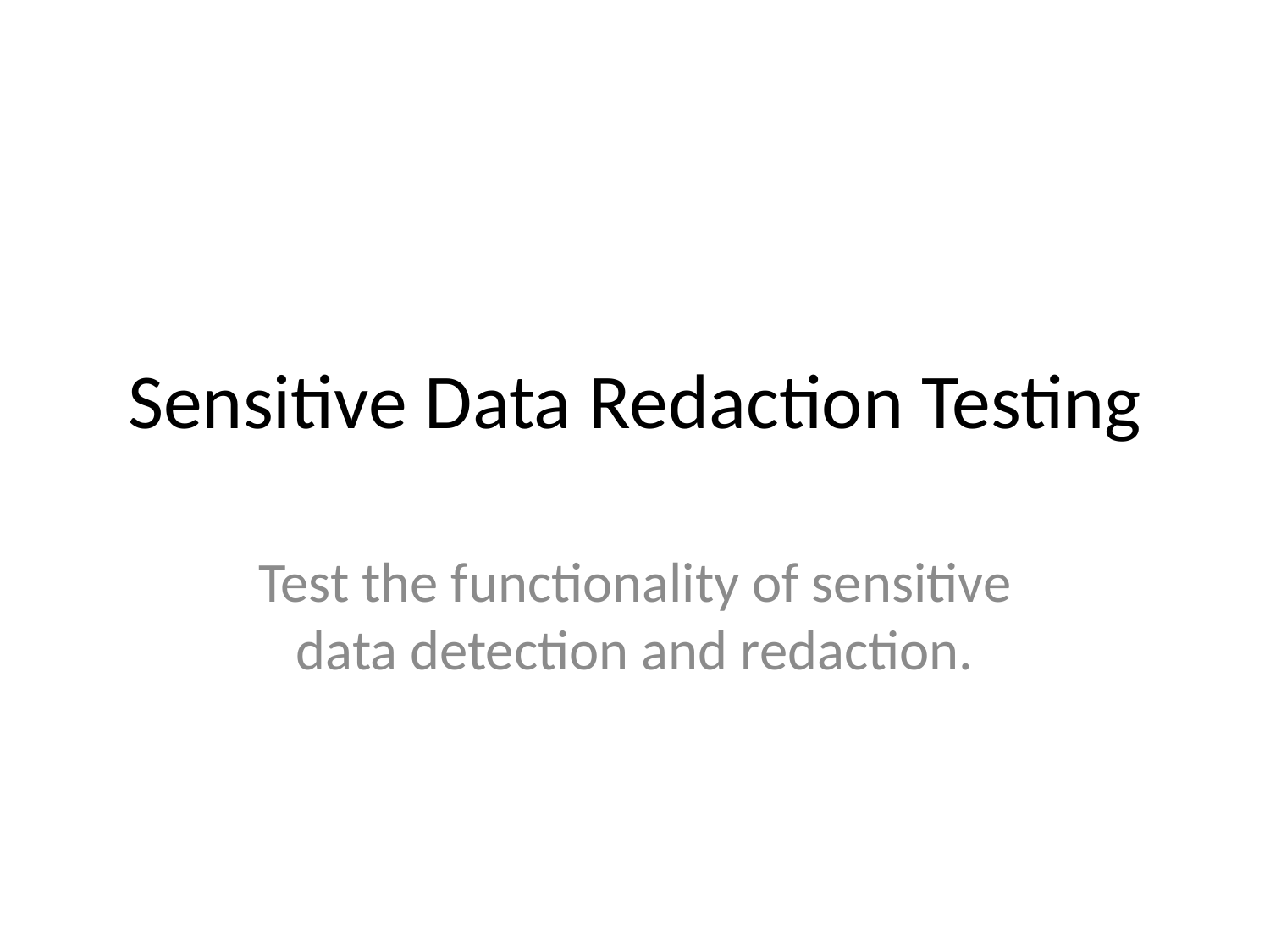

# Sensitive Data Redaction Testing
Test the functionality of sensitive data detection and redaction.